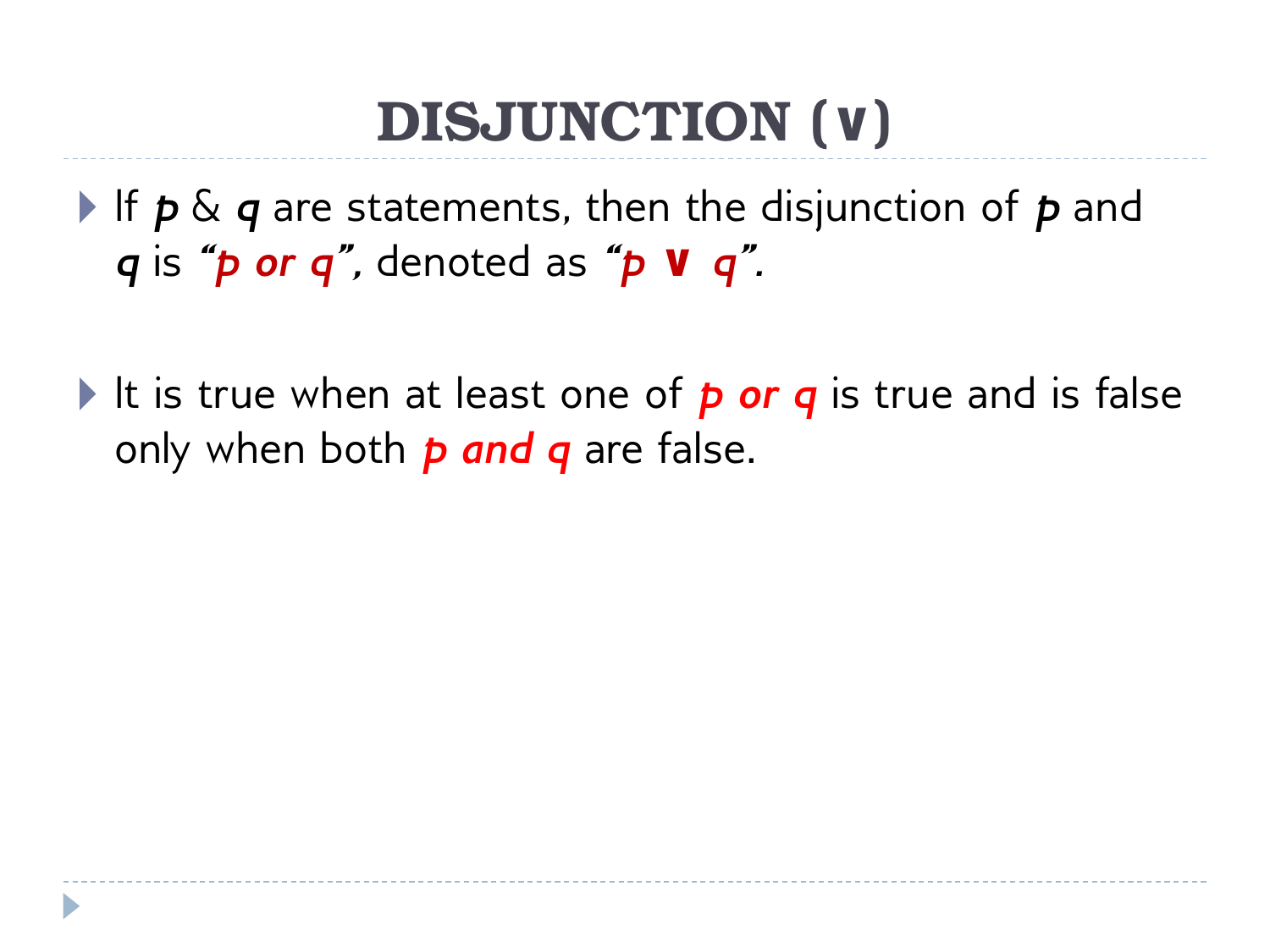

# DISJUNCTION (∨)
If p & q are statements, then the disjunction of p and  q is “p or q”, denoted as “p ∨ q”.

It is true when at least one of p or q is true and is false only when both p and q are false.